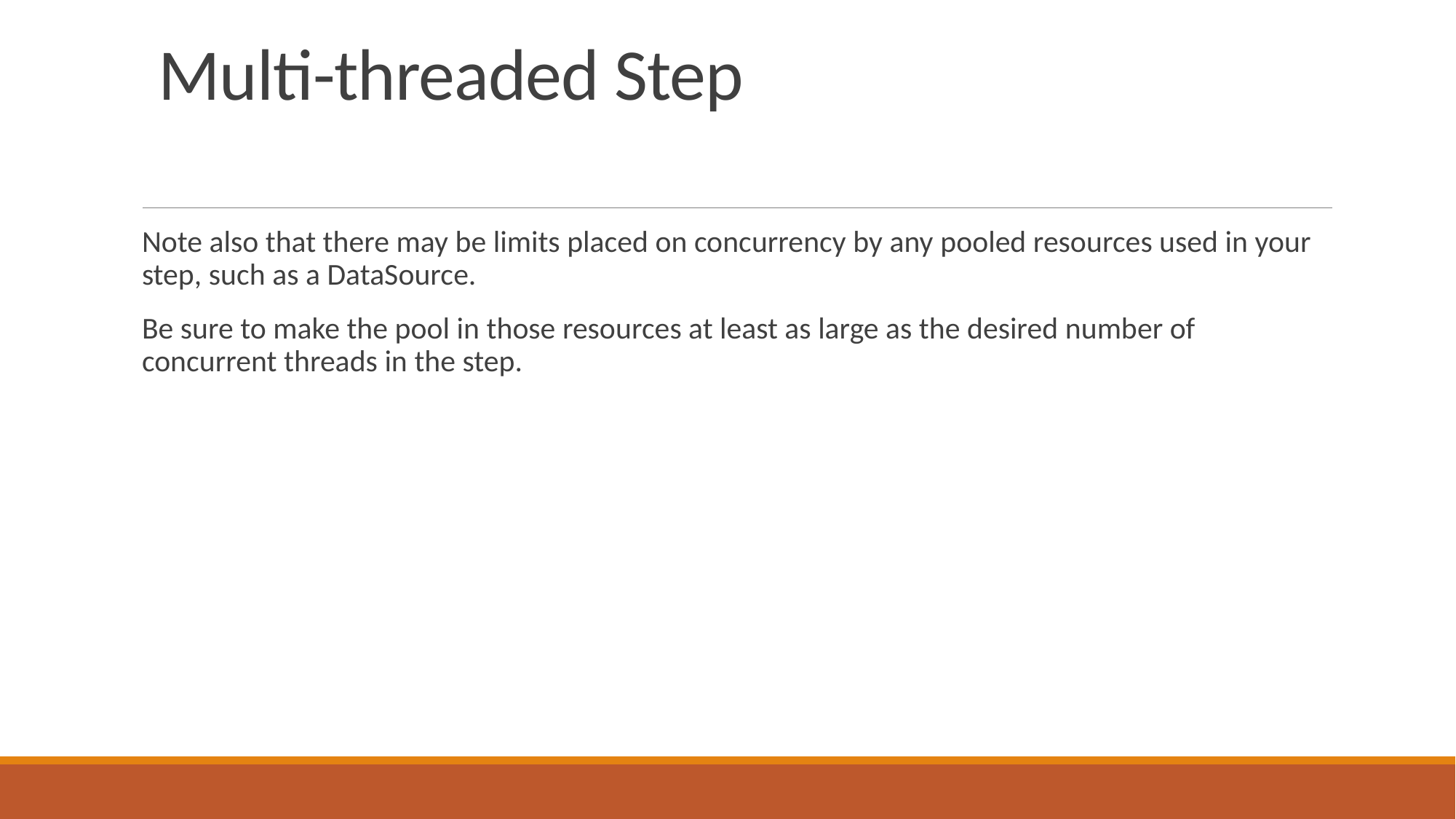

# Multi-threaded Step
Note also that there may be limits placed on concurrency by any pooled resources used in your step, such as a DataSource.
Be sure to make the pool in those resources at least as large as the desired number of concurrent threads in the step.